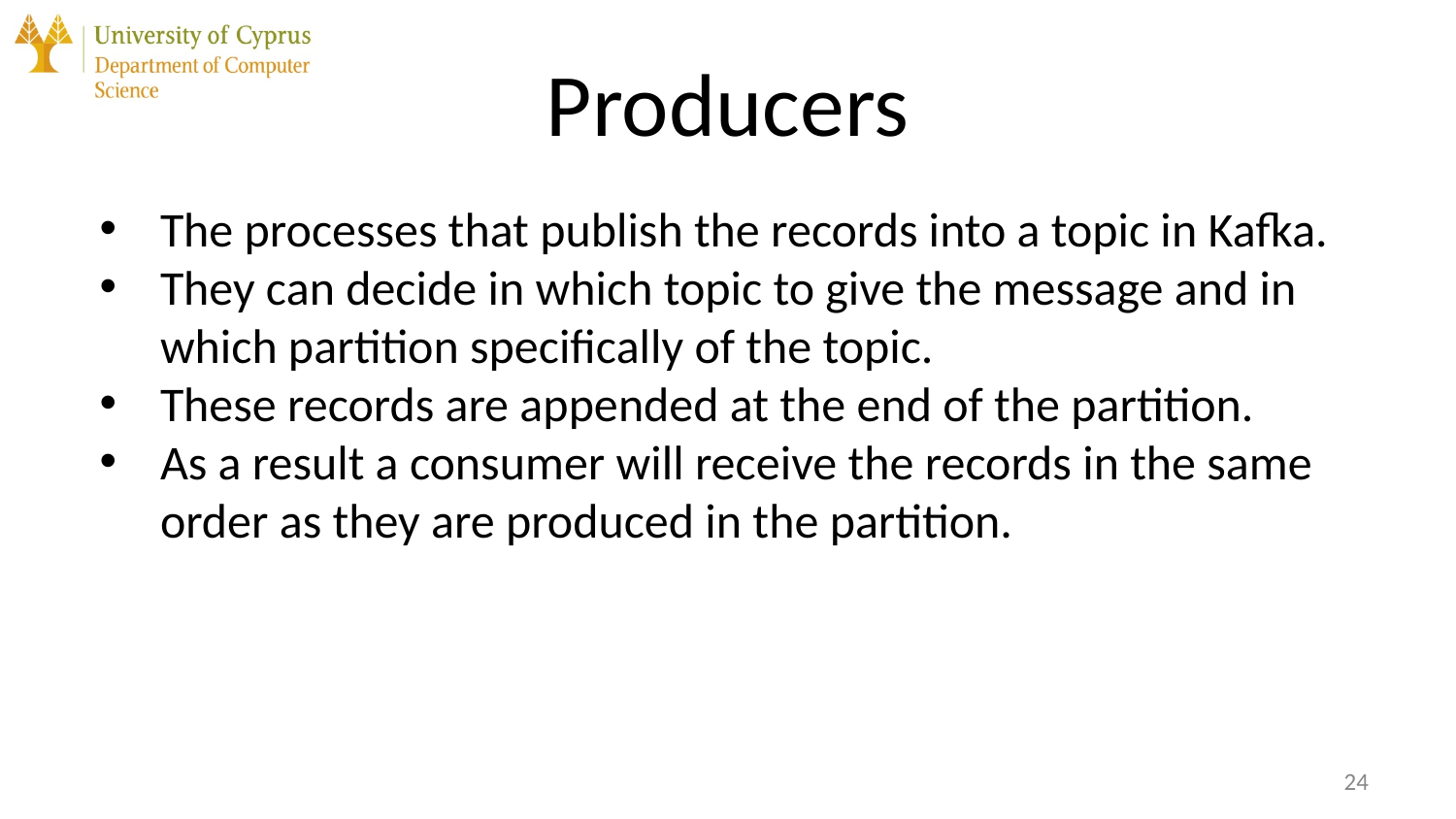

# Producers
The processes that publish the records into a topic in Kafka.
They can decide in which topic to give the message and in which partition specifically of the topic.
These records are appended at the end of the partition.
As a result a consumer will receive the records in the same order as they are produced in the partition.
24